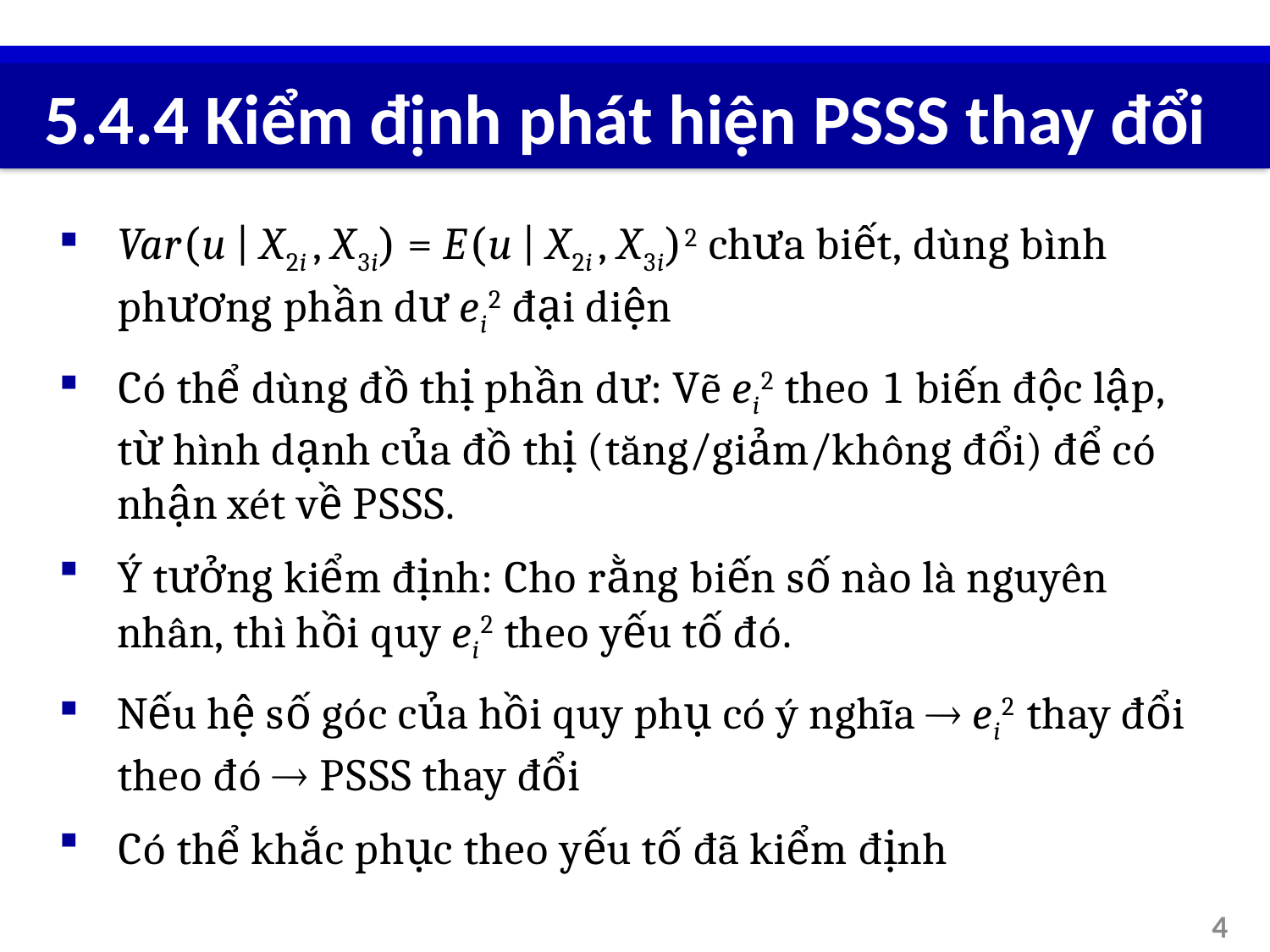

# 5.4.4 Kiểm định phát hiện PSSS thay đổi
Var(u | X2i , X3i) = E(u | X2i , X3i)2 chưa biết, dùng bình phương phần dư ei2 đại diện
Có thể dùng đồ thị phần dư: Vẽ ei2 theo 1 biến độc lập, từ hình dạnh của đồ thị (tăng/giảm/không đổi) để có nhận xét về PSSS.
Ý tưởng kiểm định: Cho rằng biến số nào là nguyên nhân, thì hồi quy ei2 theo yếu tố đó.
Nếu hệ số góc của hồi quy phụ có ý nghĩa → ei2  thay đổi theo đó → PSSS thay đổi
Có thể khắc phục theo yếu tố đã kiểm định

4